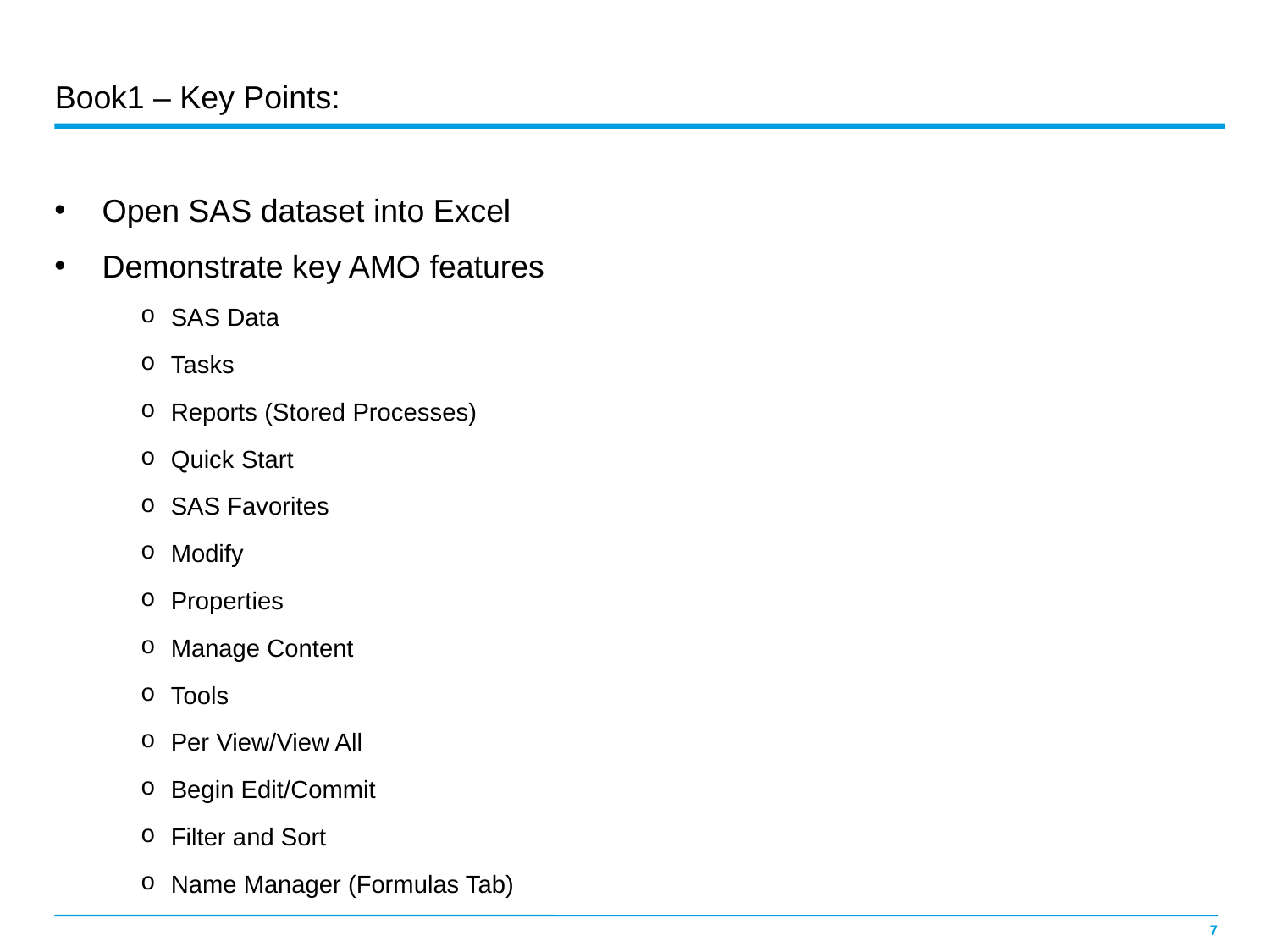

Book1 – Key Points:
Open SAS dataset into Excel
Demonstrate key AMO features
SAS Data
Tasks
Reports (Stored Processes)
Quick Start
SAS Favorites
Modify
Properties
Manage Content
Tools
Per View/View All
Begin Edit/Commit
Filter and Sort
Name Manager (Formulas Tab)

7